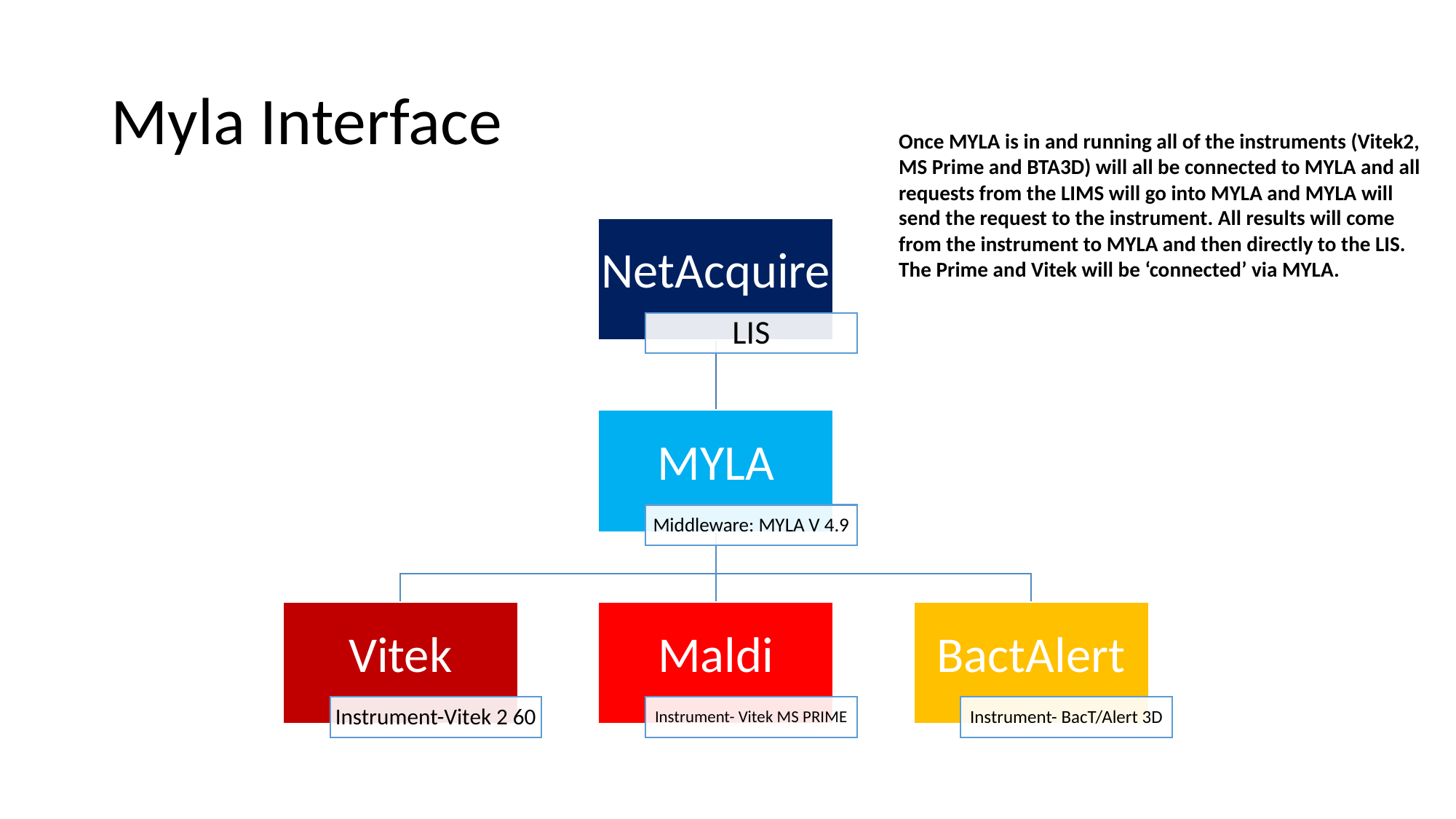

# Myla Interface
Once MYLA is in and running all of the instruments (Vitek2, MS Prime and BTA3D) will all be connected to MYLA and all requests from the LIMS will go into MYLA and MYLA will send the request to the instrument. All results will come from the instrument to MYLA and then directly to the LIS. The Prime and Vitek will be ‘connected’ via MYLA.
NetAcquire
LIS
MYLA
Middleware: MYLA V 4.9
Vitek
Instrument-Vitek 2 60
Maldi
Instrument- Vitek MS PRIME
BactAlert
Instrument- BacT/Alert 3D